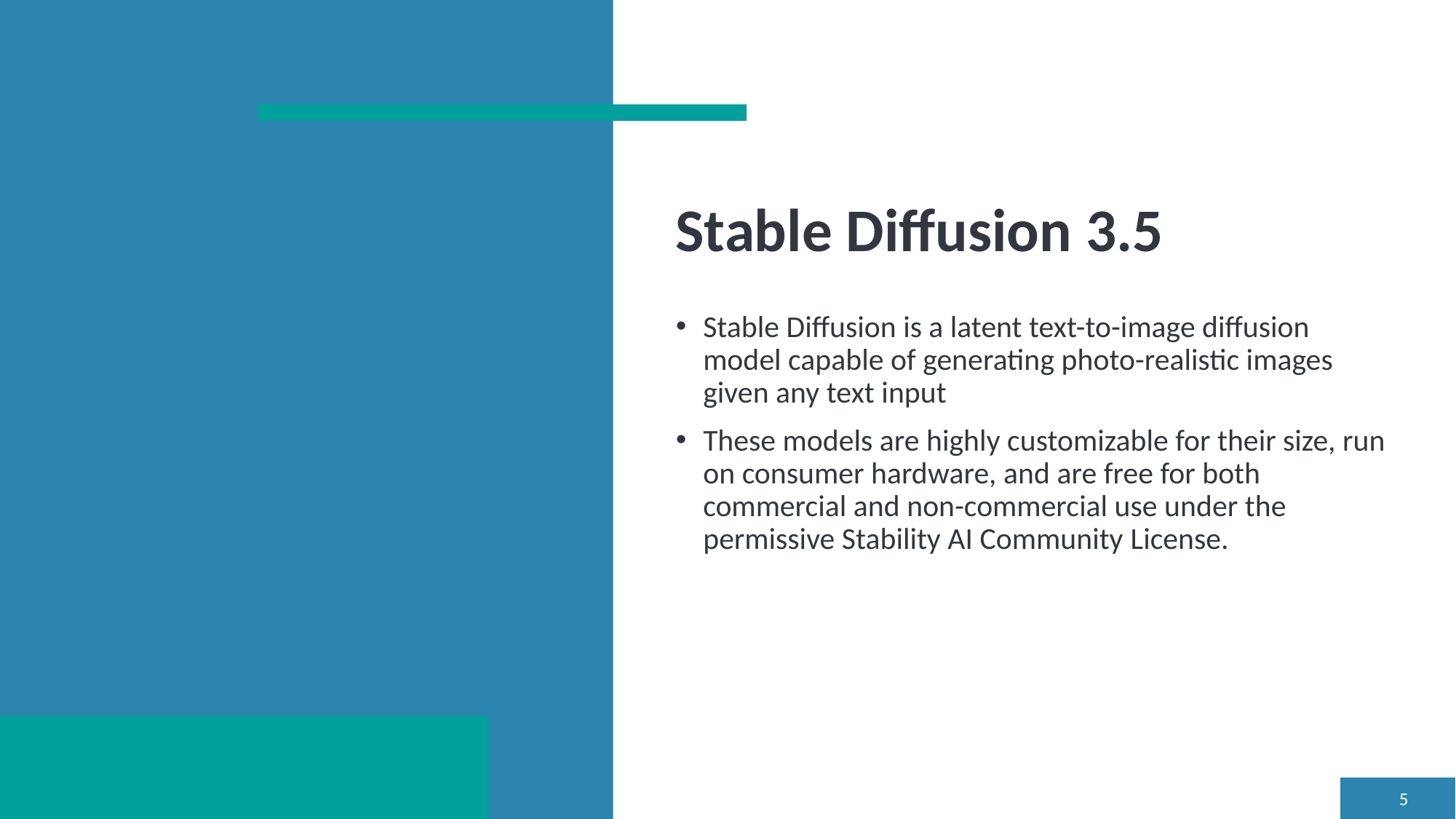

# Stable Diffusion 3.5
Stable Diffusion is a latent text-to-image diffusion model capable of generating photo-realistic images given any text input
These models are highly customizable for their size, run on consumer hardware, and are free for both commercial and non-commercial use under the permissive Stability AI Community License.
5